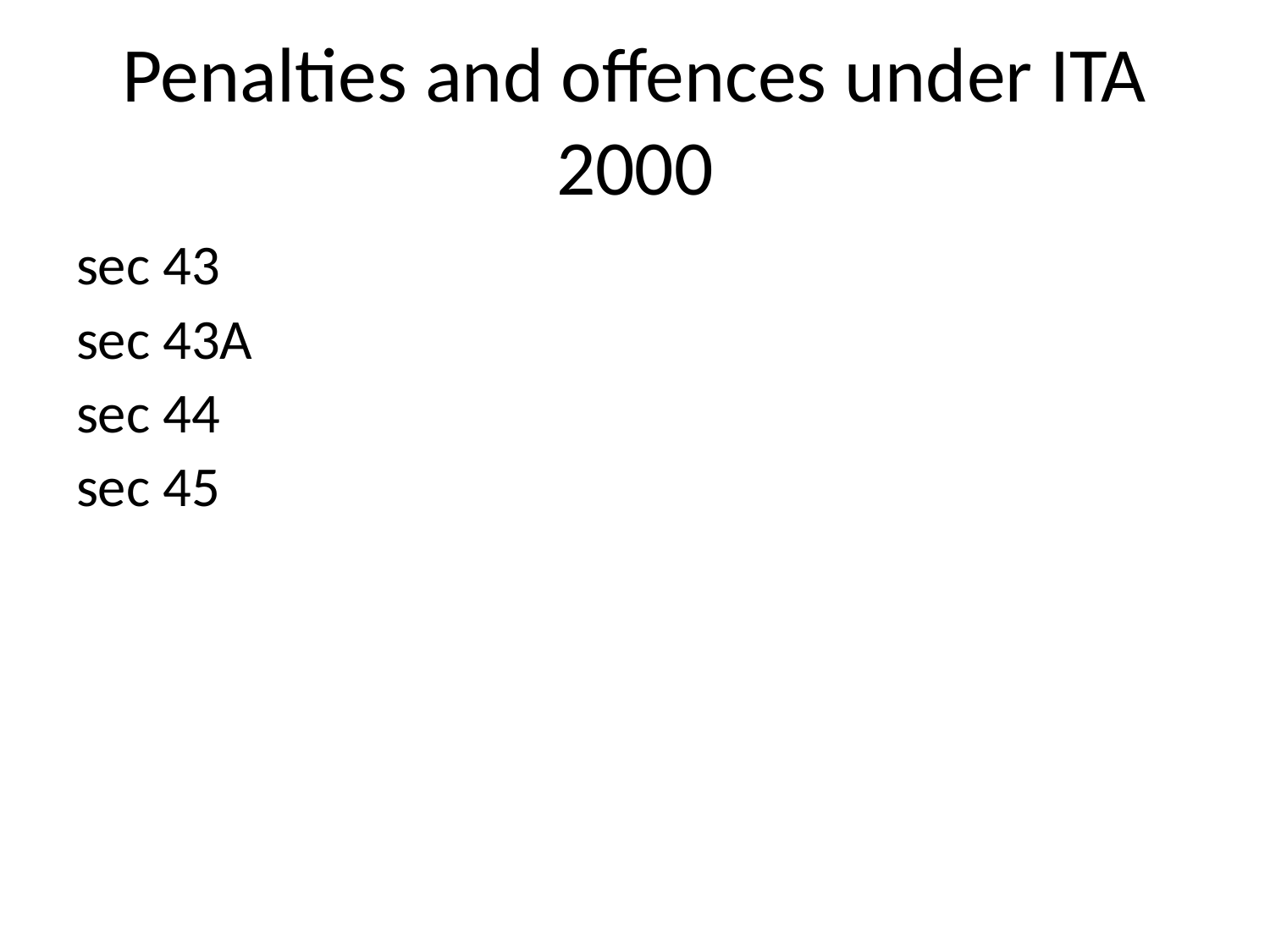

# Penalties and offences under ITA 2000
sec 43
sec 43A
sec 44
sec 45